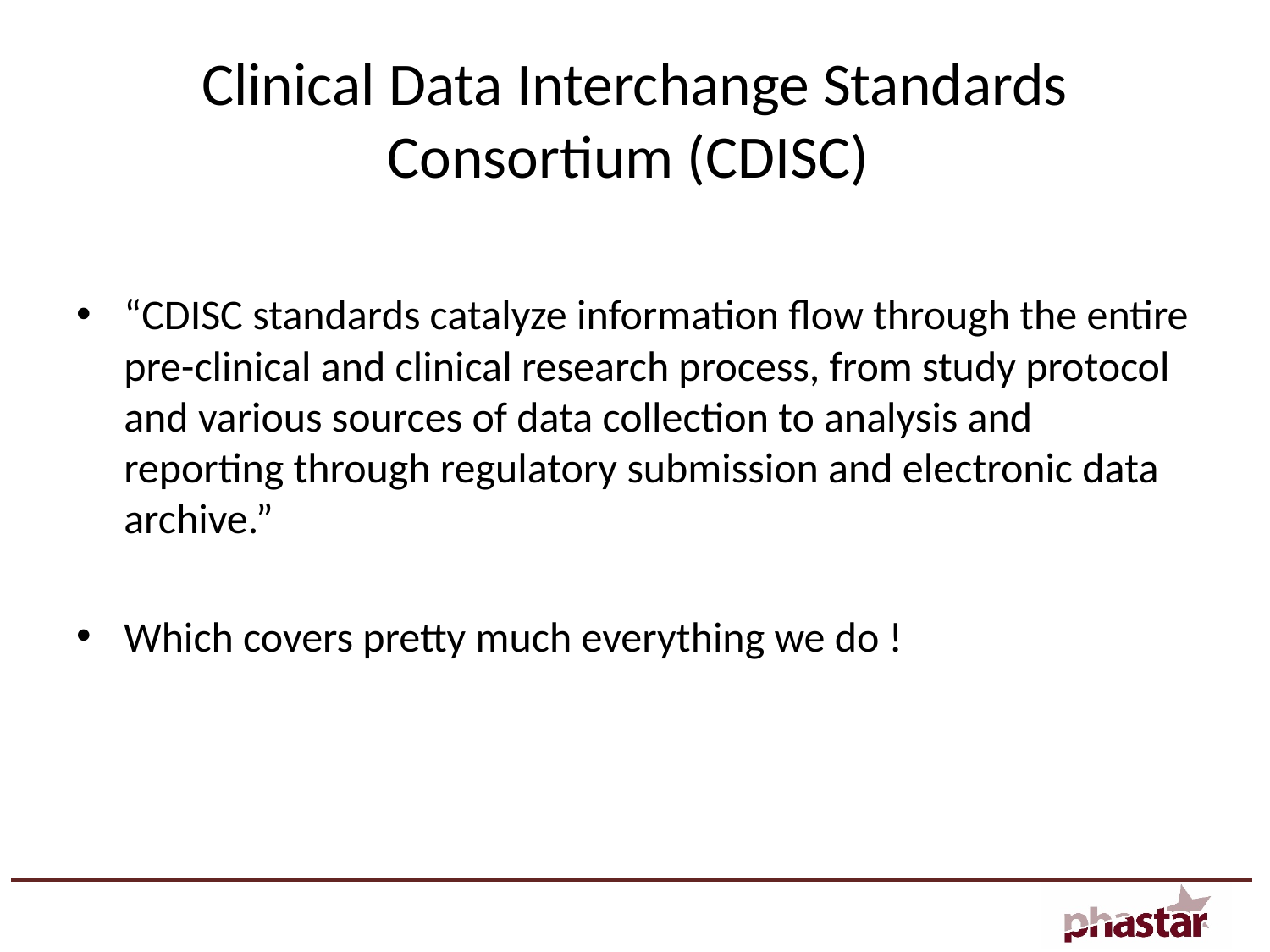

# Clinical Data Interchange Standards Consortium (CDISC)

“CDISC standards catalyze information flow through the entire pre-clinical and clinical research process, from study protocol and various sources of data collection to analysis and reporting through regulatory submission and electronic data archive.”

Which covers pretty much everything we do !